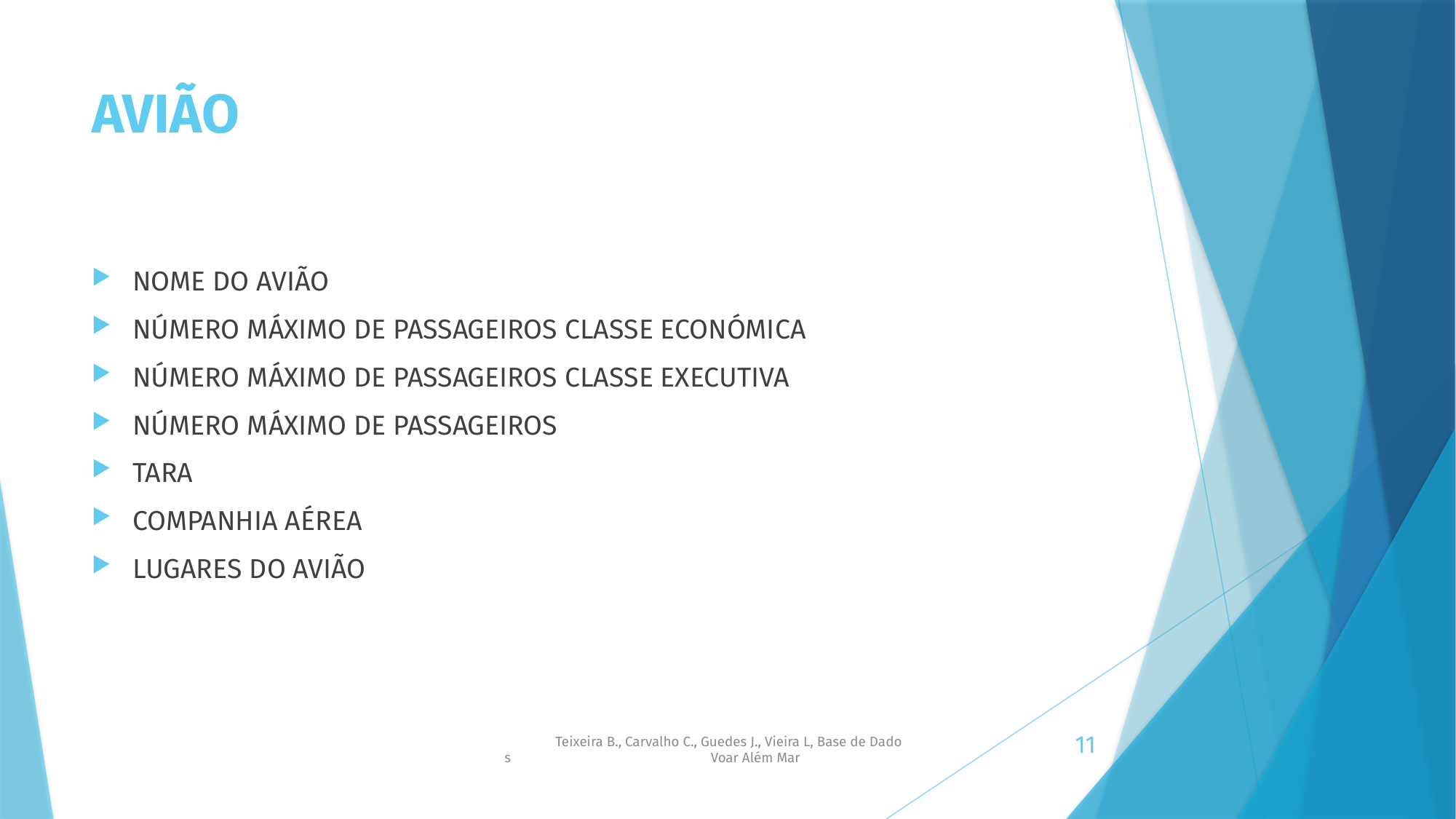

# AVIÃO
NOME DO AVIÃO
NÚMERO MÁXIMO DE PASSAGEIROS CLASSE ECONÓMICA
NÚMERO MÁXIMO DE PASSAGEIROS CLASSE EXECUTIVA
NÚMERO MÁXIMO DE PASSAGEIROS
TARA
COMPANHIA AÉREA
LUGARES DO AVIÃO

11
              Teixeira B., Carvalho C., Guedes J., Vieira L, Base de Dado
s                                                       Voar Além Mar